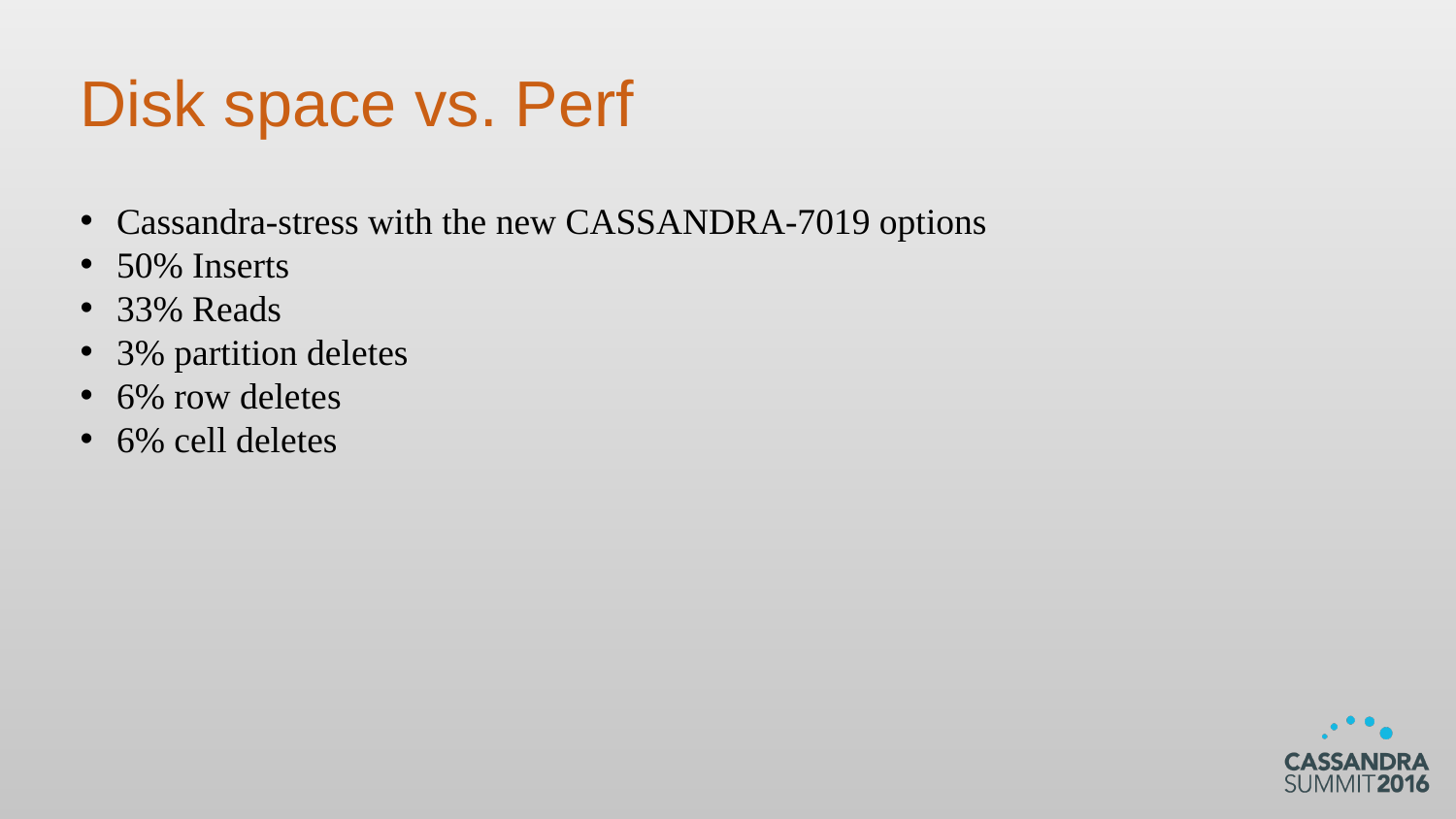

# Disk space vs. Perf
Cassandra-stress with the new CASSANDRA-7019 options
50% Inserts
33% Reads
3% partition deletes
6% row deletes
6% cell deletes
18